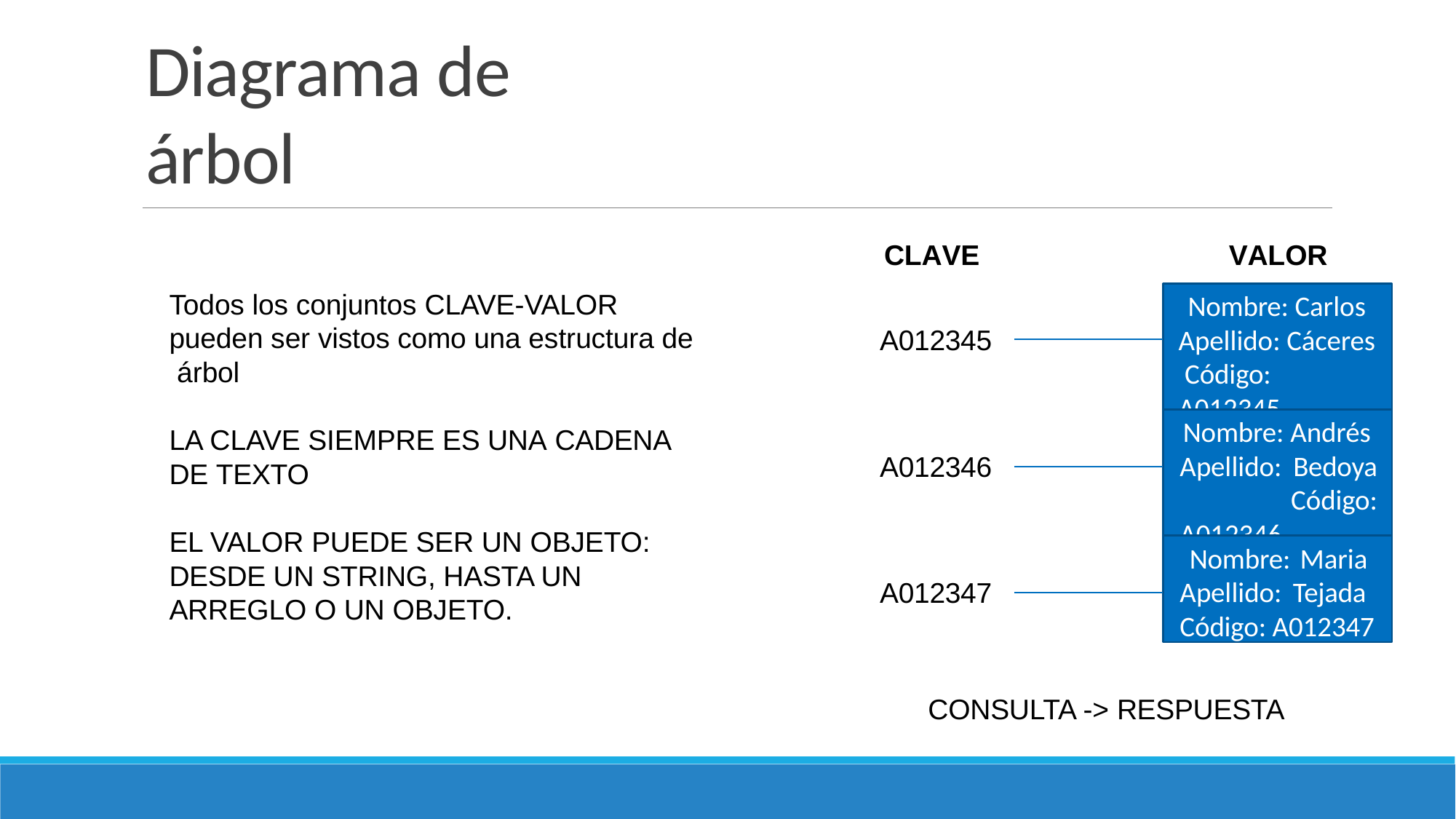

# Diagrama de árbol
CLAVE
VALOR
Nombre: Carlos  Apellido: Cáceres  Código: A012345
Todos los conjuntos CLAVE-VALOR  pueden ser vistos como una estructura de  árbol
A012345

Nombre: Andrés  Apellido: Bedoya  Código: A012346
LA CLAVE SIEMPRE ES UNA CADENA  DE TEXTO
A012346

EL VALOR PUEDE SER UN OBJETO:  DESDE UN STRING, HASTA UN  ARREGLO O UN OBJETO.
Nombre: Maria  Apellido: Tejada  Código: A012347
A012347

CONSULTA -> RESPUESTA